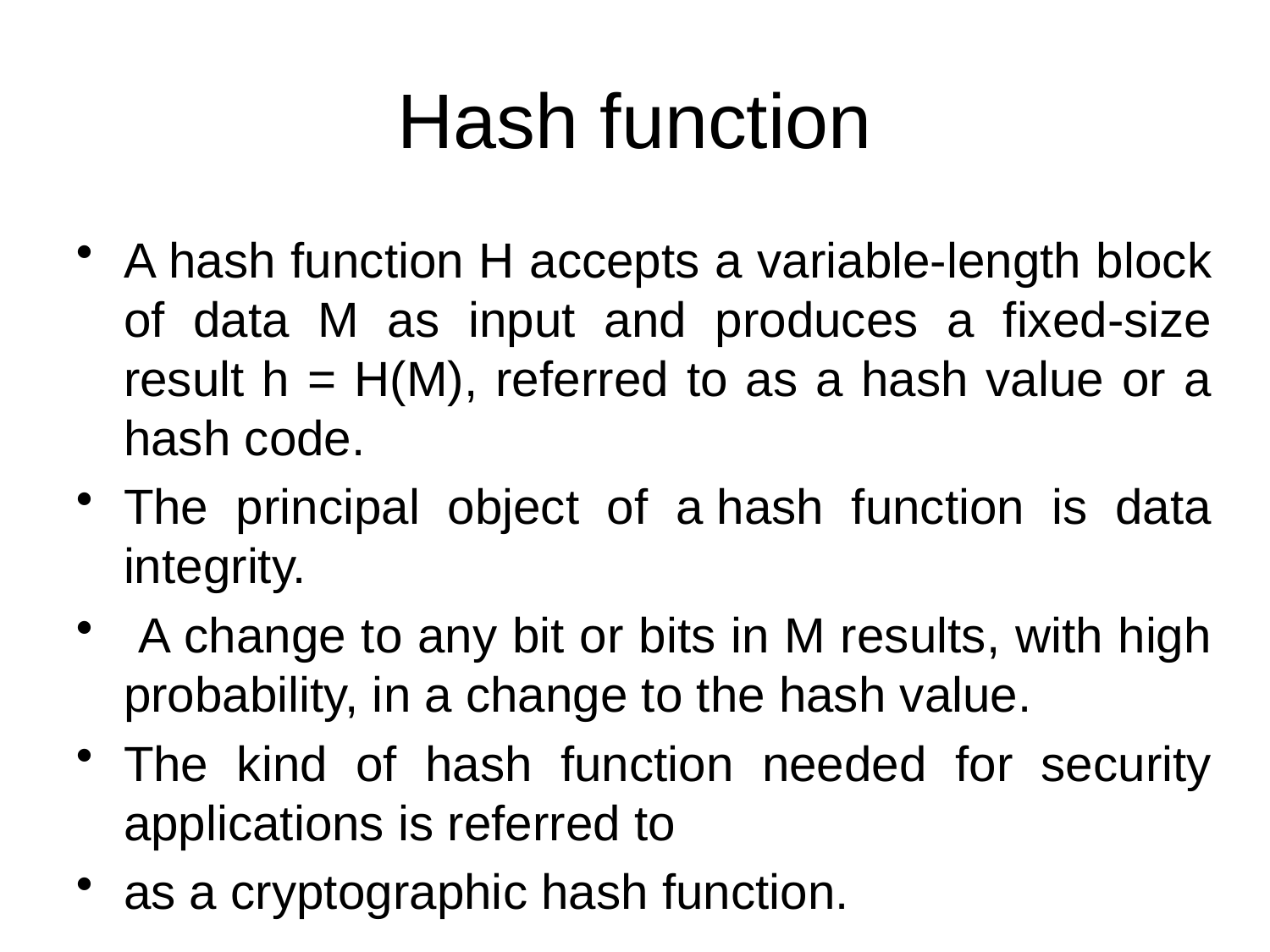

# Hash function
A hash function H accepts a variable-length block of data M as input and produces a fixed-size result h = H(M), referred to as a hash value or a hash code.
The principal object of a hash function is data integrity.
 A change to any bit or bits in M results, with high probability, in a change to the hash value.
The kind of hash function needed for security applications is referred to
as a cryptographic hash function.